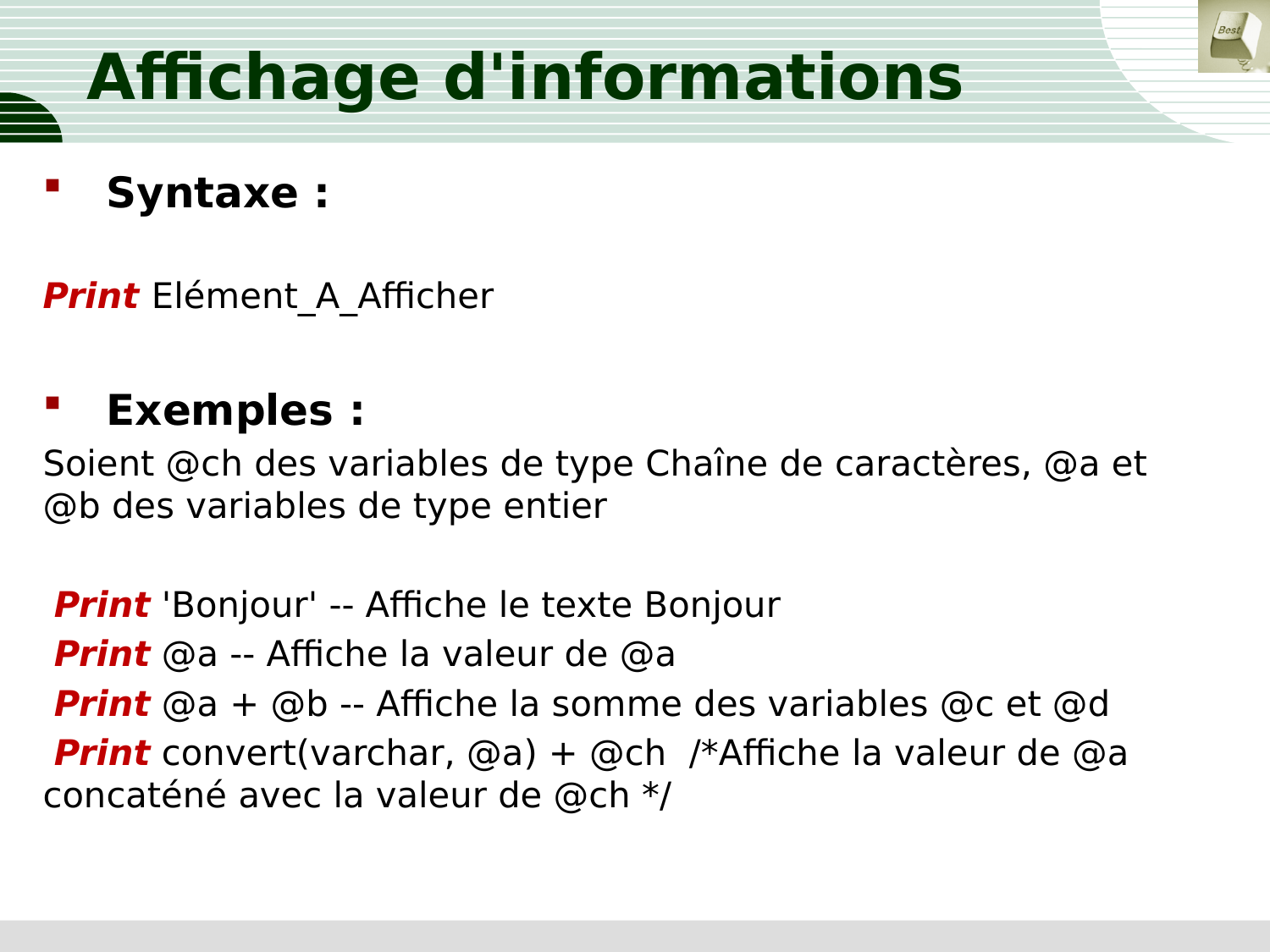

# Affichage d'informations
Syntaxe :

Print Elément_A_Afficher

Exemples :
Soient @ch des variables de type Chaîne de caractères, @a et @b des variables de type entier

 Print 'Bonjour' -- Affiche le texte Bonjour
 Print @a -- Affiche la valeur de @a
 Print @a + @b -- Affiche la somme des variables @c et @d
 Print convert(varchar, @a) + @ch  /*Affiche la valeur de @a concaténé avec la valeur de @ch */